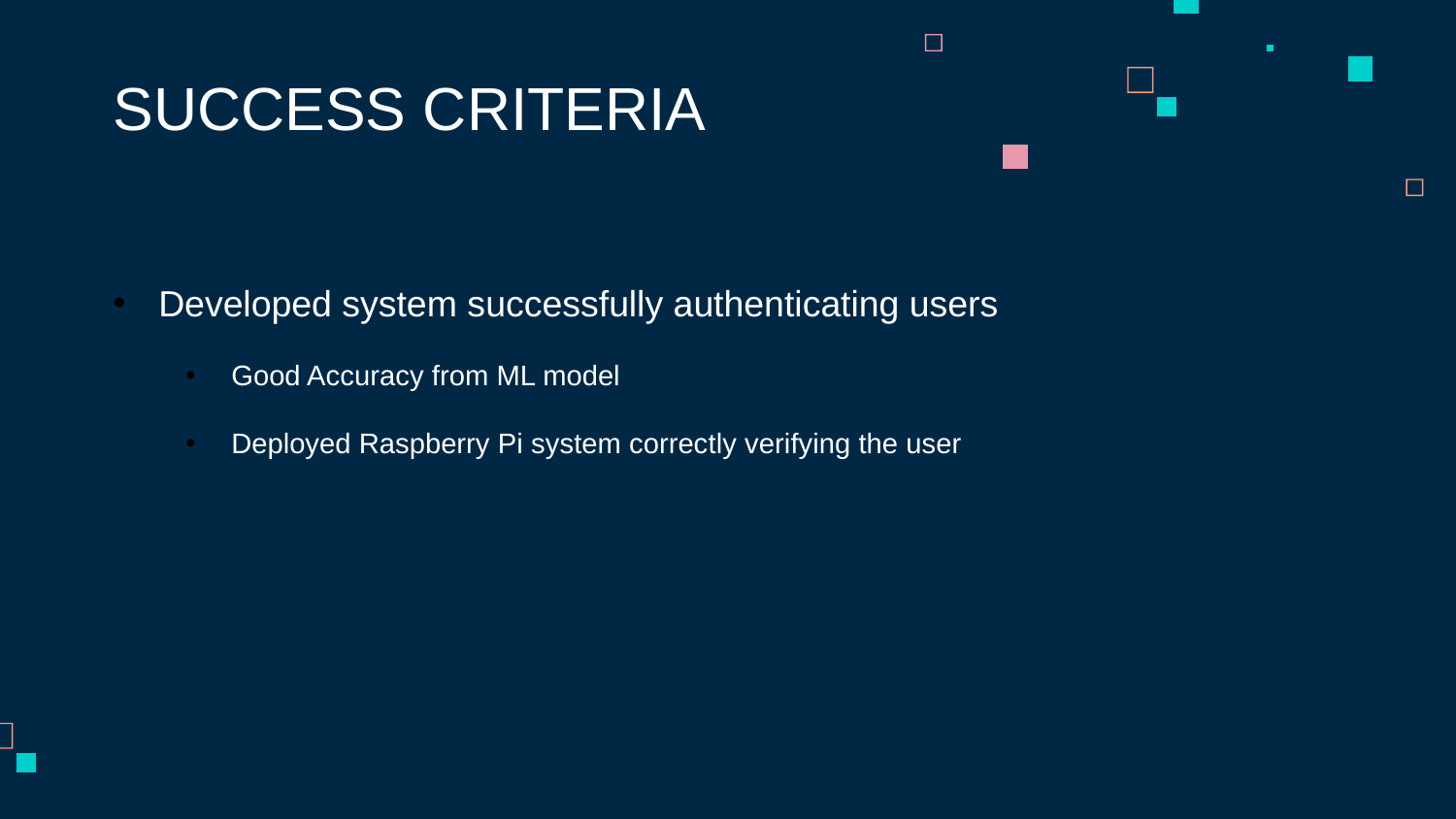

# SUCCESS CRITERIA
Developed system successfully authenticating users
Good Accuracy from ML model
Deployed Raspberry Pi system correctly verifying the user